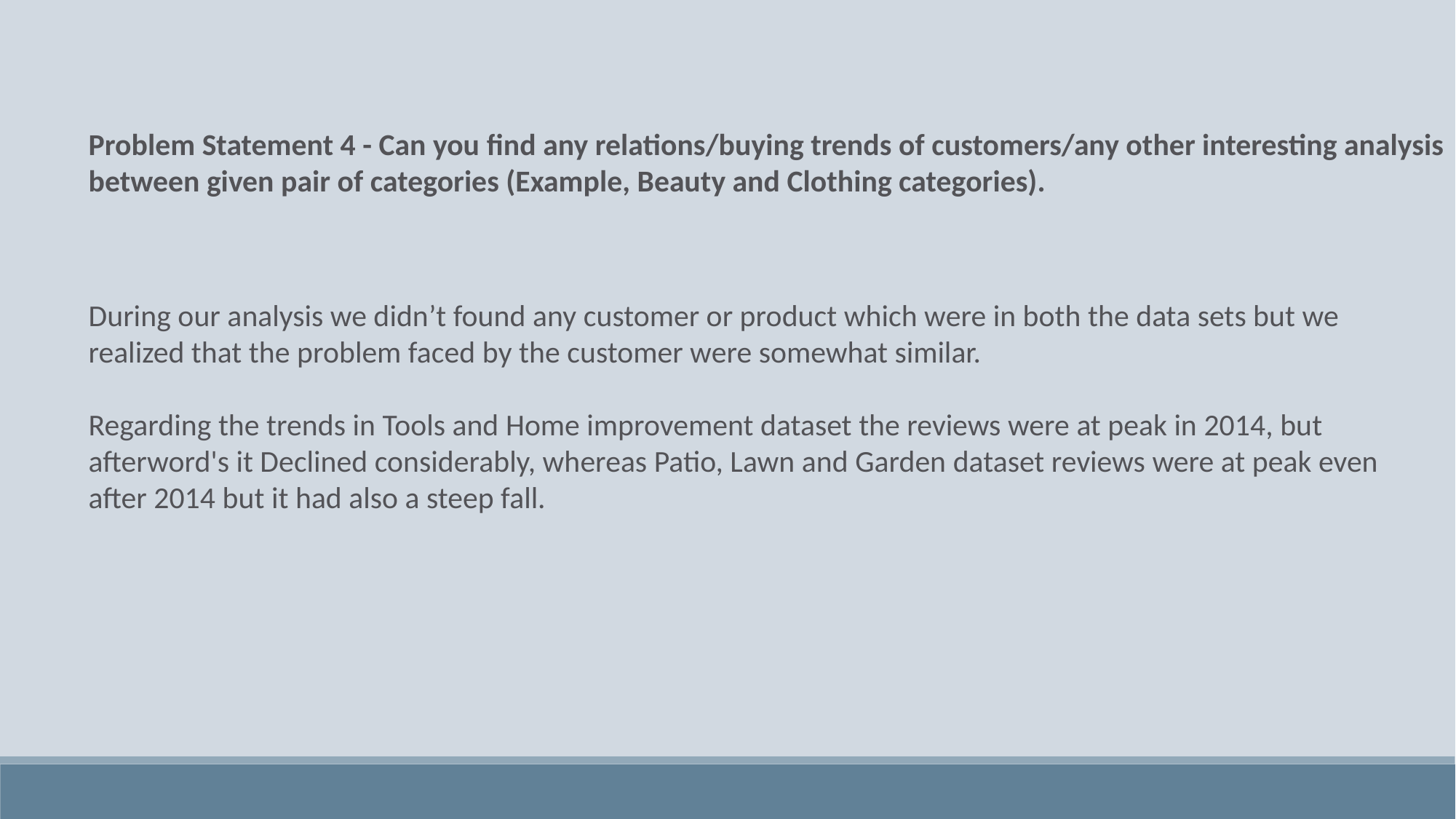

Problem Statement 4 - Can you find any relations/buying trends of customers/any other interesting analysis
between given pair of categories (Example, Beauty and Clothing categories).

During our analysis we didn’t found any customer or product which were in both the data sets but we
realized that the problem faced by the customer were somewhat similar.

Regarding the trends in Tools and Home improvement dataset the reviews were at peak in 2014, but
afterword's it Declined considerably, whereas Patio, Lawn and Garden dataset reviews were at peak even
after 2014 but it had also a steep fall.